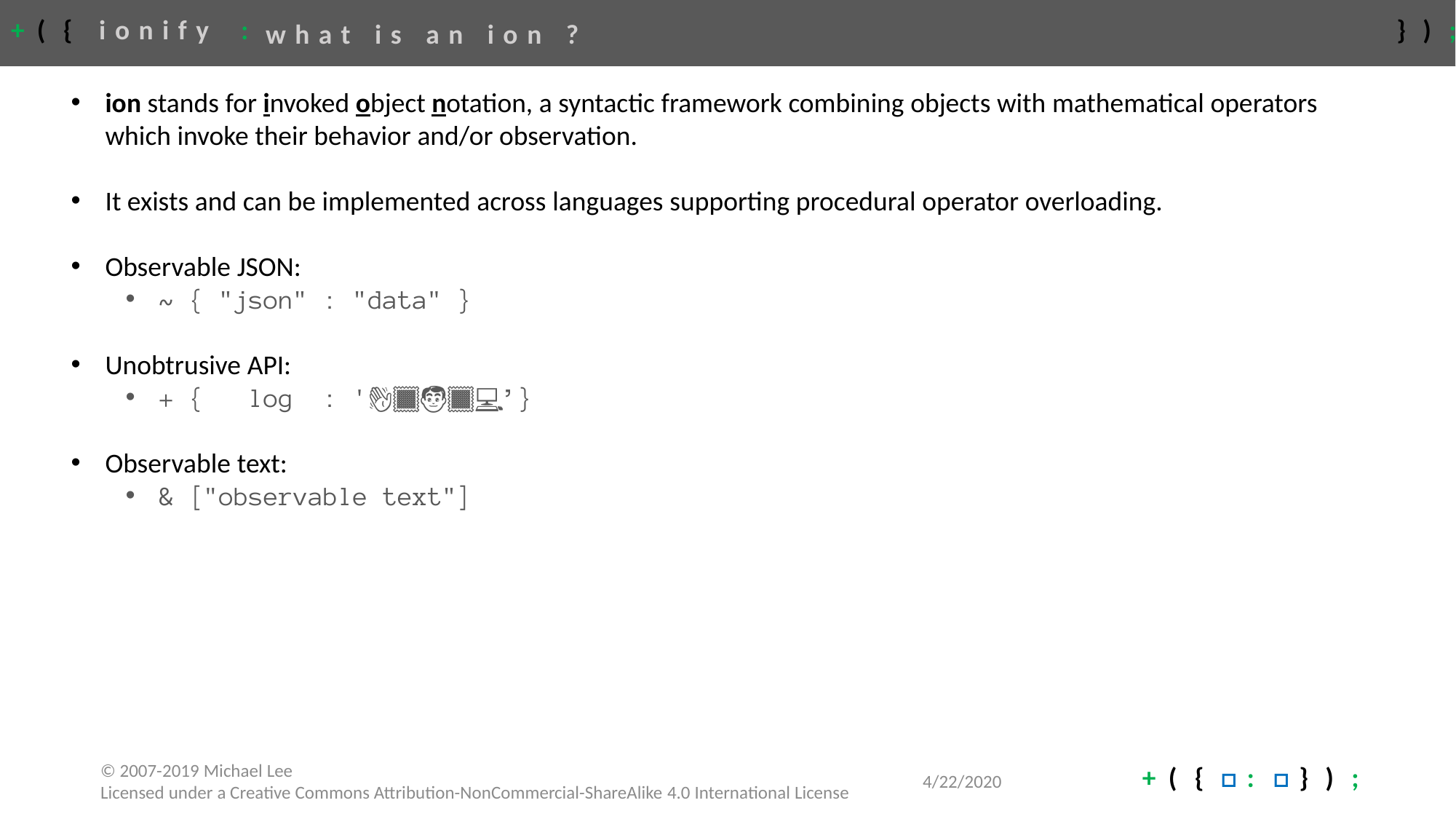

# what is an ion ?
ion stands for invoked object notation, a syntactic framework combining objects with mathematical operators which invoke their behavior and/or observation.

It exists and can be implemented across languages supporting procedural operator overloading.

Observable JSON:
~ { "json" : "data" }

Unobtrusive API:
+ {   log  : '👋🏾👨🏾‍💻’}

Observable text:
& ["observable text"]

4/22/2020
© 2007-2019 Michael Lee
Licensed under a Creative Commons Attribution-NonCommercial-ShareAlike 4.0 International License